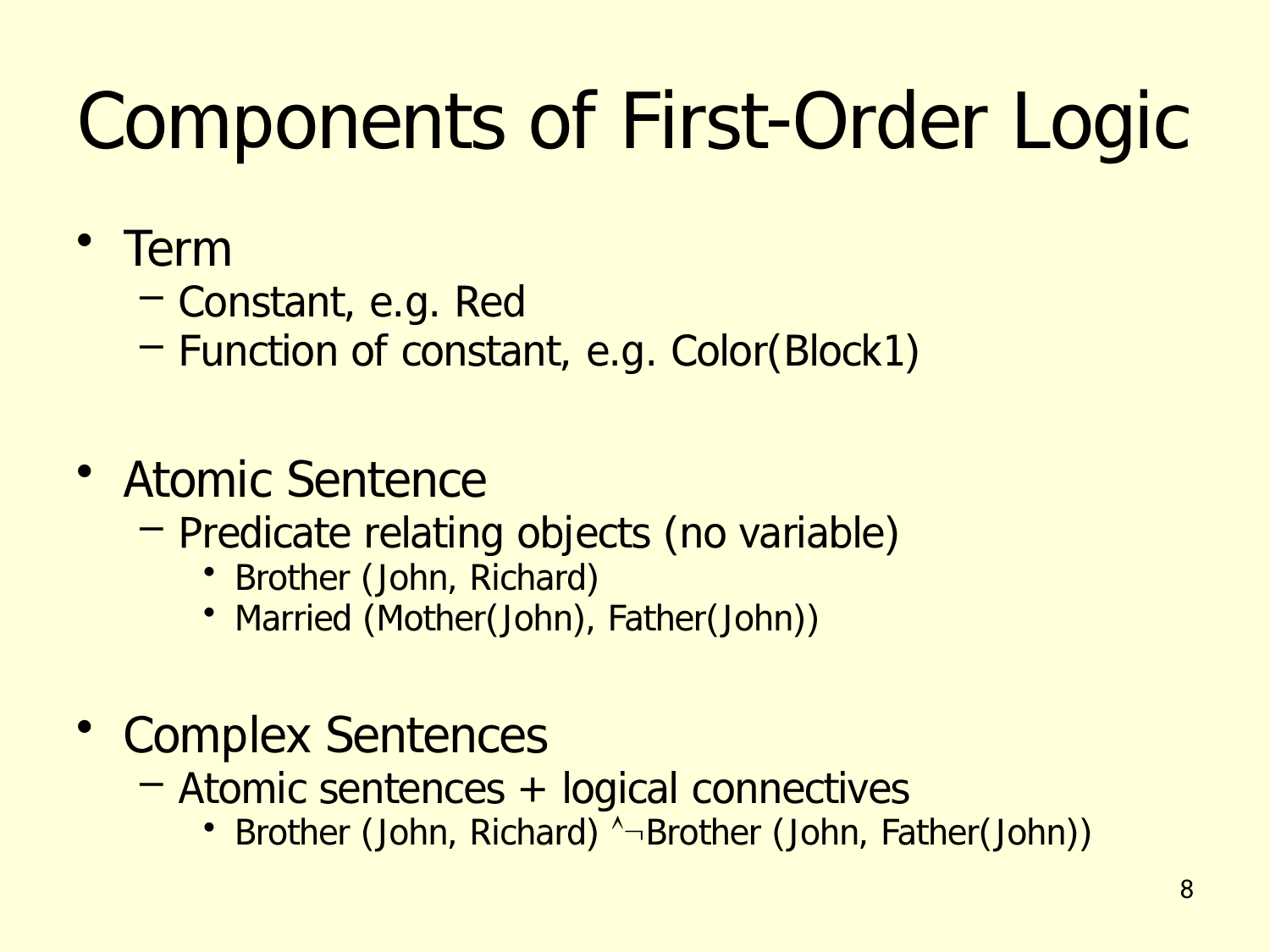

# Components of First-Order Logic
Term
Constant, e.g. Red
Function of constant, e.g. Color(Block1)

Atomic Sentence
Predicate relating objects (no variable)
Brother (John, Richard)
Married (Mother(John), Father(John))

Complex Sentences
Atomic sentences + logical connectives
Brother (John, Richard) ∧¬Brother (John, Father(John))
8